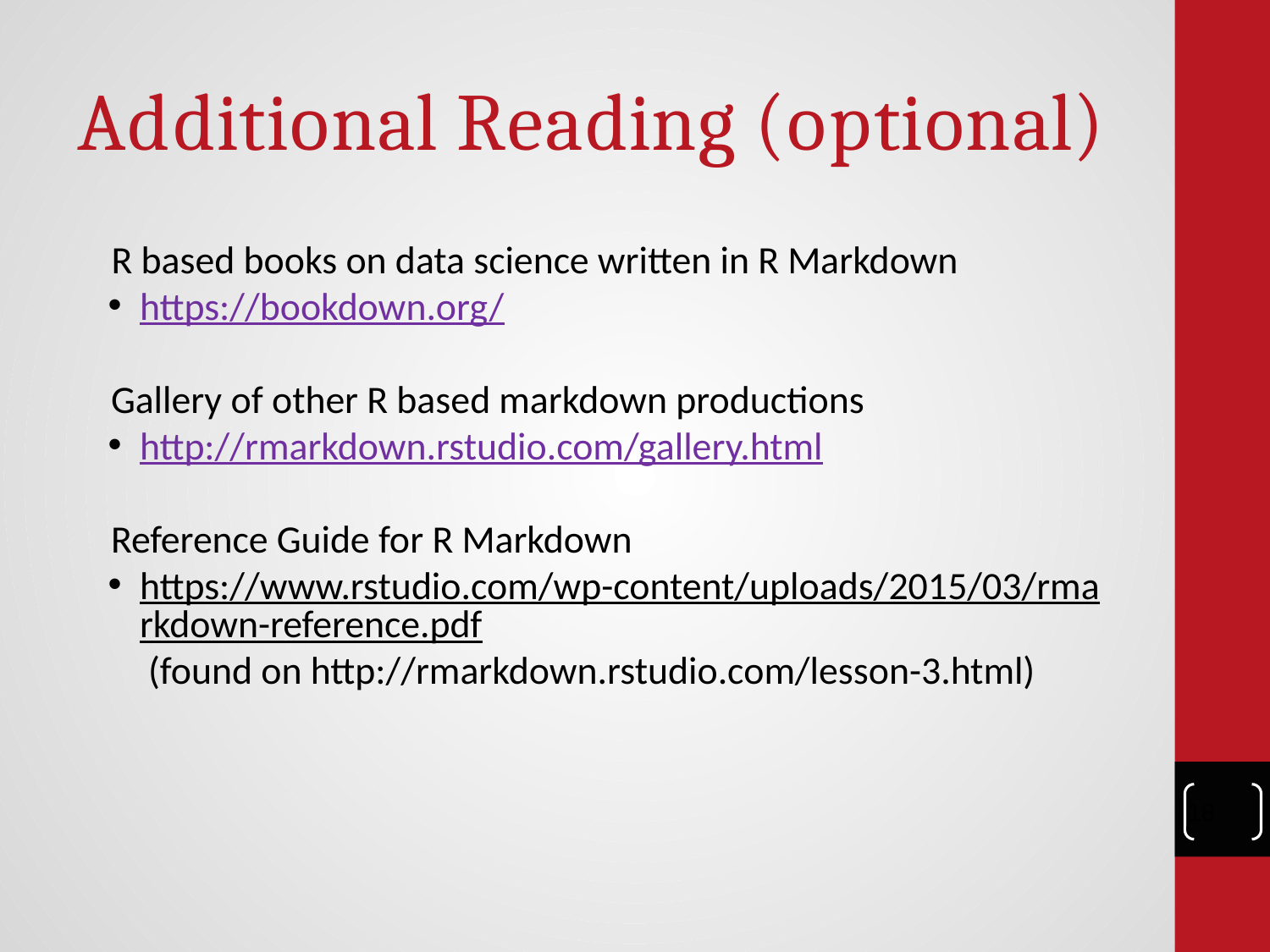

# Additional Reading (optional)
R based books on data science written in R Markdown
https://bookdown.org/

    Gallery of other R based markdown productions
http://rmarkdown.rstudio.com/gallery.html

    Reference Guide for R Markdown
https://www.rstudio.com/wp-content/uploads/2015/03/rmarkdown-reference.pdf (found on http://rmarkdown.rstudio.com/lesson-3.html)
18